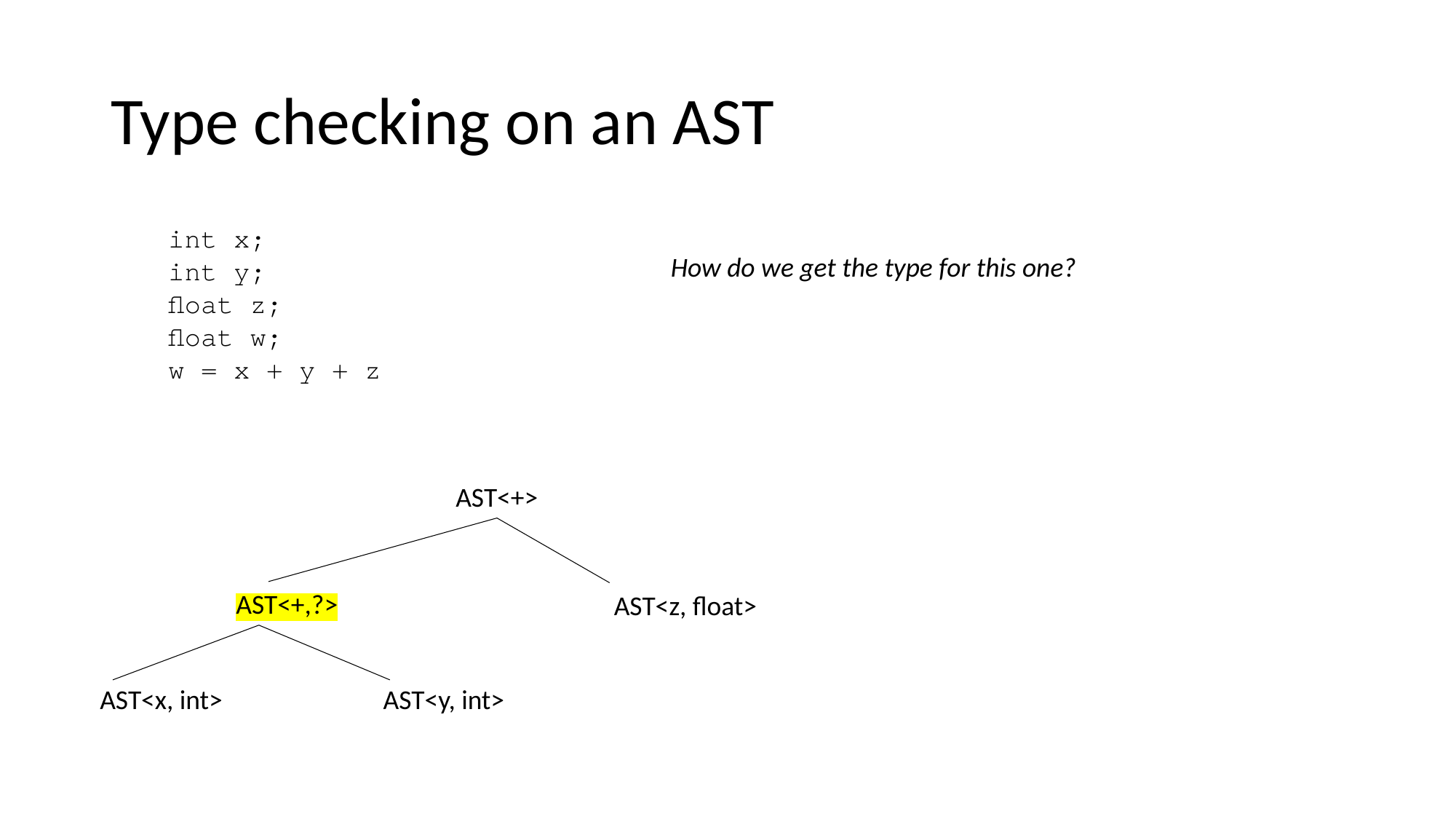

# Type checking on an AST
int x;
int y;
float z;
float w;
w = x + y + z
How do we get the type for this one?
AST<+>
AST<+,?>
AST<z, float>
AST<x, int>
AST<y, int>